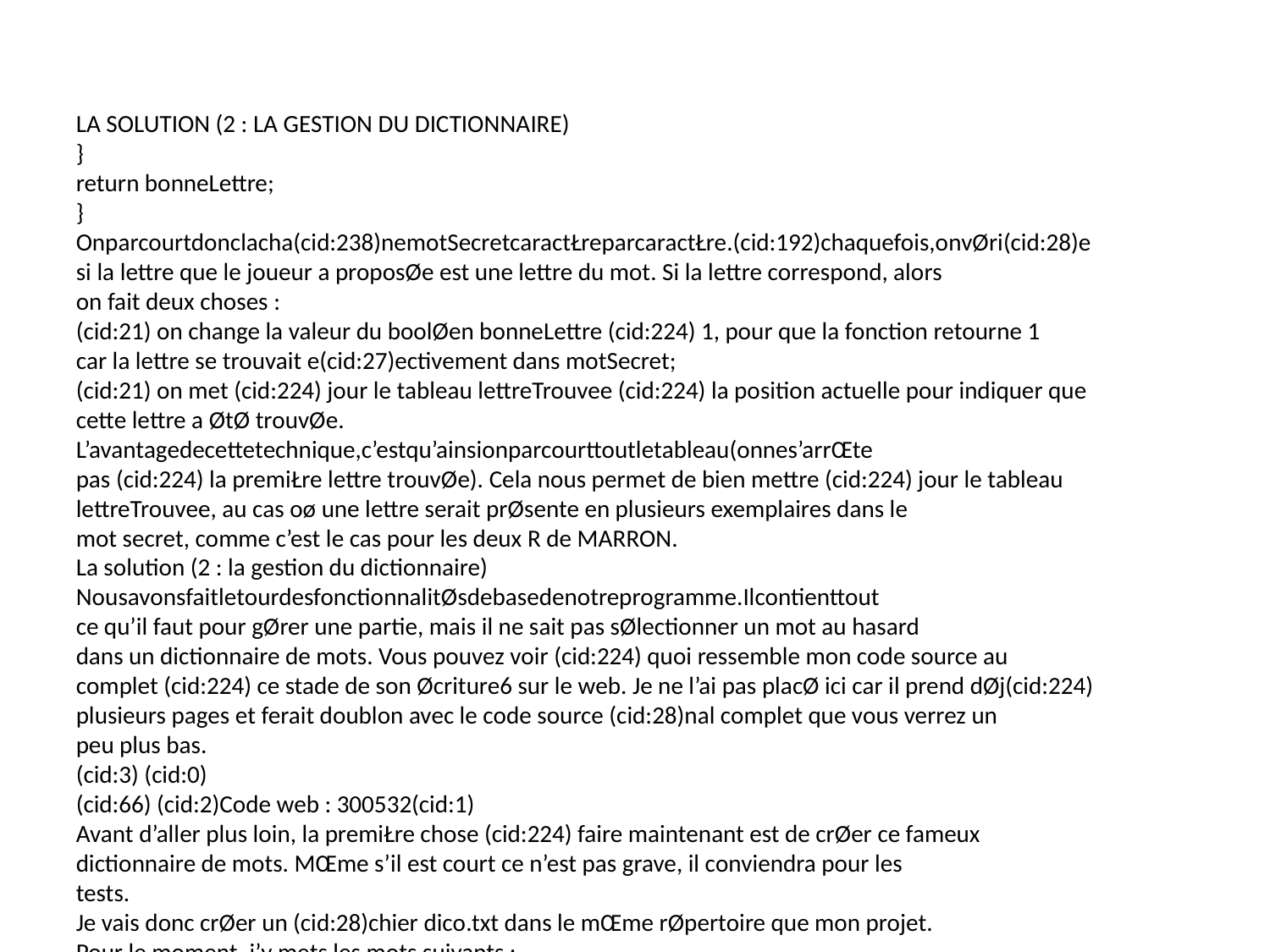

LA SOLUTION (2 : LA GESTION DU DICTIONNAIRE)
}
return bonneLettre;
}
Onparcourtdonclacha(cid:238)nemotSecretcaractŁreparcaractŁre.(cid:192)chaquefois,onvØri(cid:28)e
si la lettre que le joueur a proposØe est une lettre du mot. Si la lettre correspond, alors
on fait deux choses :
(cid:21) on change la valeur du boolØen bonneLettre (cid:224) 1, pour que la fonction retourne 1
car la lettre se trouvait e(cid:27)ectivement dans motSecret;
(cid:21) on met (cid:224) jour le tableau lettreTrouvee (cid:224) la position actuelle pour indiquer que
cette lettre a ØtØ trouvØe.
L’avantagedecettetechnique,c’estqu’ainsionparcourttoutletableau(onnes’arrŒte
pas (cid:224) la premiŁre lettre trouvØe). Cela nous permet de bien mettre (cid:224) jour le tableau
lettreTrouvee, au cas oø une lettre serait prØsente en plusieurs exemplaires dans le
mot secret, comme c’est le cas pour les deux R de MARRON.
La solution (2 : la gestion du dictionnaire)
NousavonsfaitletourdesfonctionnalitØsdebasedenotreprogramme.Ilcontienttout
ce qu’il faut pour gØrer une partie, mais il ne sait pas sØlectionner un mot au hasard
dans un dictionnaire de mots. Vous pouvez voir (cid:224) quoi ressemble mon code source au
complet (cid:224) ce stade de son Øcriture6 sur le web. Je ne l’ai pas placØ ici car il prend dØj(cid:224)
plusieurs pages et ferait doublon avec le code source (cid:28)nal complet que vous verrez un
peu plus bas.
(cid:3) (cid:0)
(cid:66) (cid:2)Code web : 300532(cid:1)
Avant d’aller plus loin, la premiŁre chose (cid:224) faire maintenant est de crØer ce fameux
dictionnaire de mots. MŒme s’il est court ce n’est pas grave, il conviendra pour les
tests.
Je vais donc crØer un (cid:28)chier dico.txt dans le mŒme rØpertoire que mon projet.
Pour le moment, j’y mets les mots suivants :
MAISON
BLEU
AVION
XYLOPHONE
ABEILLE
IMMEUBLE
GOURDIN
NEIGE
ZERO
6. Doncsanslagestiondudictionnaire.
261